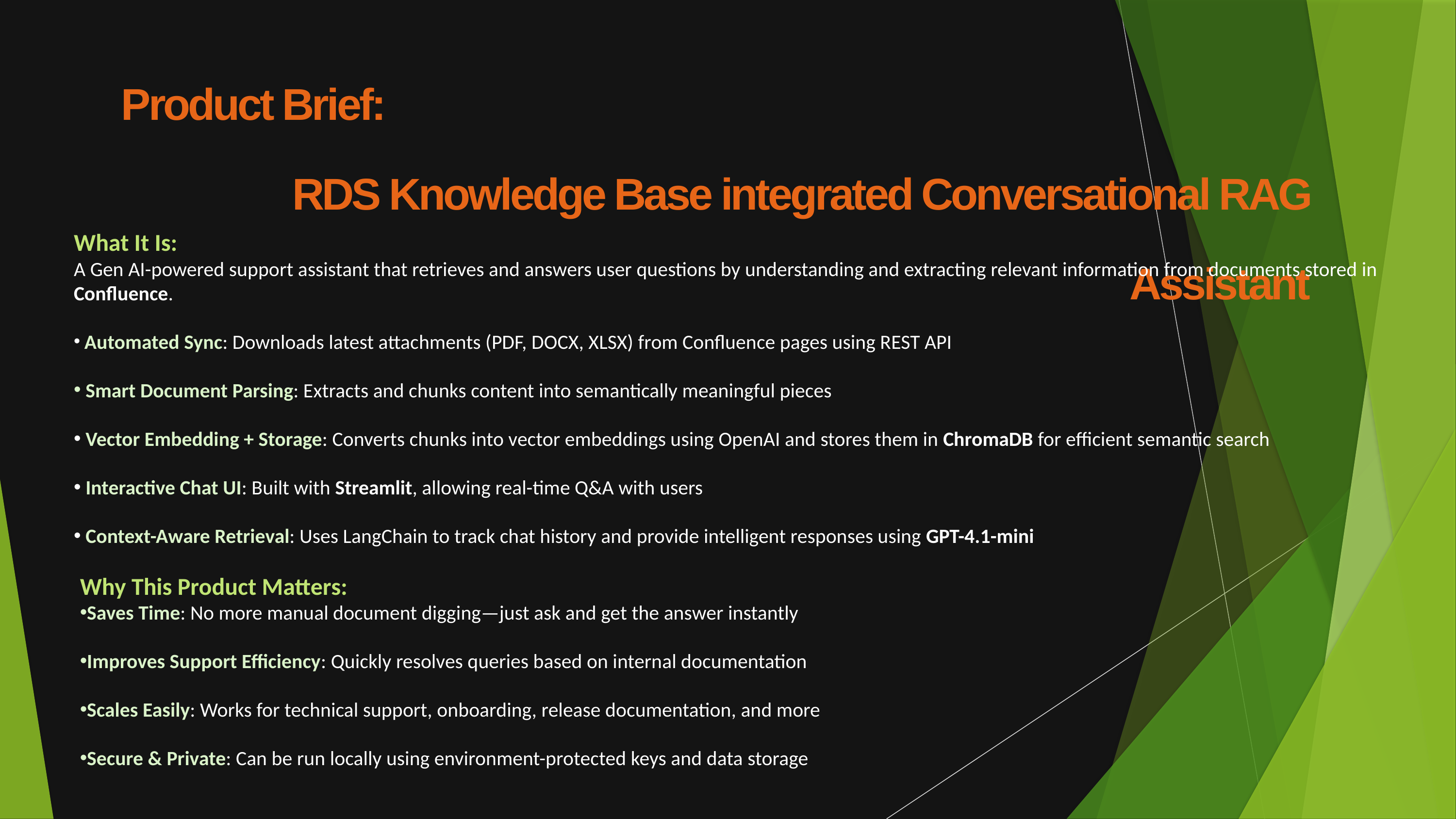

Product Brief:
RDS Knowledge Base integrated Conversational RAG Assistant
What It Is:
A Gen AI-powered support assistant that retrieves and answers user questions by understanding and extracting relevant information from documents stored in Confluence.

 Automated Sync: Downloads latest attachments (PDF, DOCX, XLSX) from Confluence pages using REST API

 Smart Document Parsing: Extracts and chunks content into semantically meaningful pieces

 Vector Embedding + Storage: Converts chunks into vector embeddings using OpenAI and stores them in ChromaDB for efficient semantic search

 Interactive Chat UI: Built with Streamlit, allowing real-time Q&A with users

 Context-Aware Retrieval: Uses LangChain to track chat history and provide intelligent responses using GPT-4.1-mini
Why This Product Matters:
Saves Time: No more manual document digging—just ask and get the answer instantly

Improves Support Efficiency: Quickly resolves queries based on internal documentation

Scales Easily: Works for technical support, onboarding, release documentation, and more

Secure & Private: Can be run locally using environment-protected keys and data storage